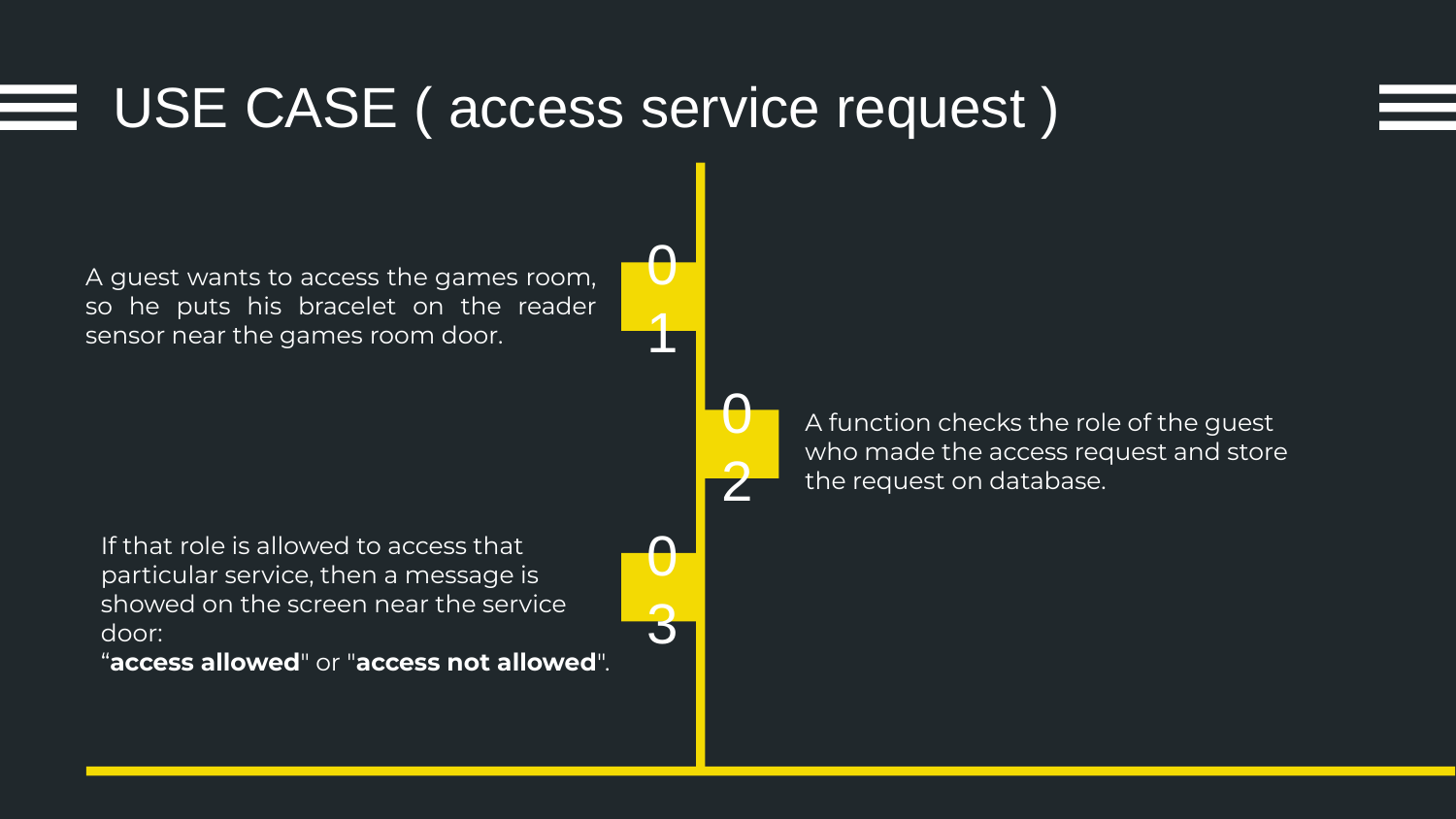

# USE CASE ( access service request )
A guest wants to access the games room, so he puts his bracelet on the reader sensor near the games room door.
01
A function checks the role of the guest who made the access request and store the request on database.

02

If that role is allowed to access that particular service, then a message is showed on the screen near the service door:
“access allowed" or "access not allowed".
03